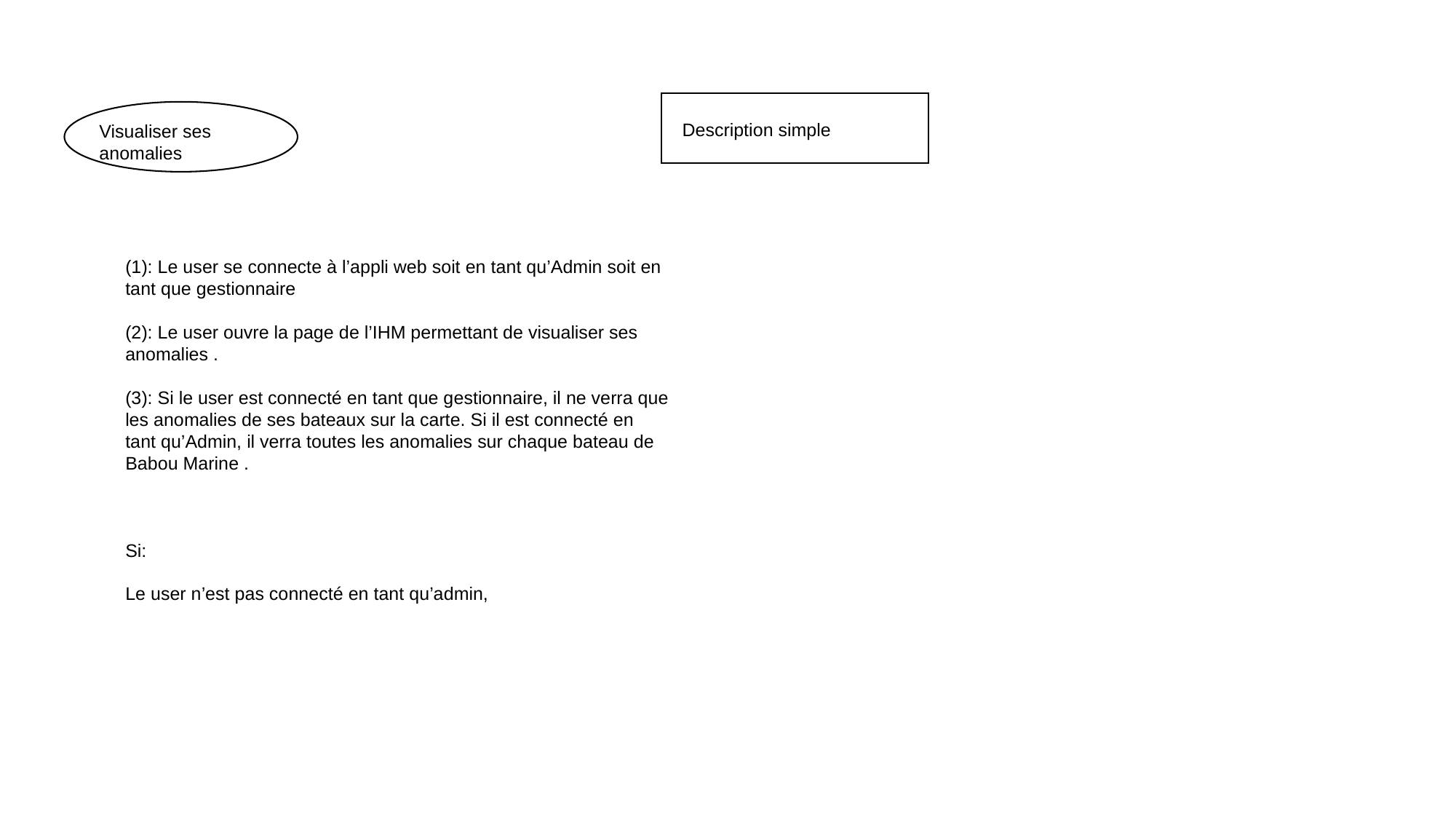

Description simple
Visualiser ses anomalies
(1): Le user se connecte à l’appli web soit en tant qu’Admin soit en tant que gestionnaire

(2): Le user ouvre la page de l’IHM permettant de visualiser ses anomalies .

(3): Si le user est connecté en tant que gestionnaire, il ne verra que les anomalies de ses bateaux sur la carte. Si il est connecté en tant qu’Admin, il verra toutes les anomalies sur chaque bateau de Babou Marine .

Si:

Le user n’est pas connecté en tant qu’admin,